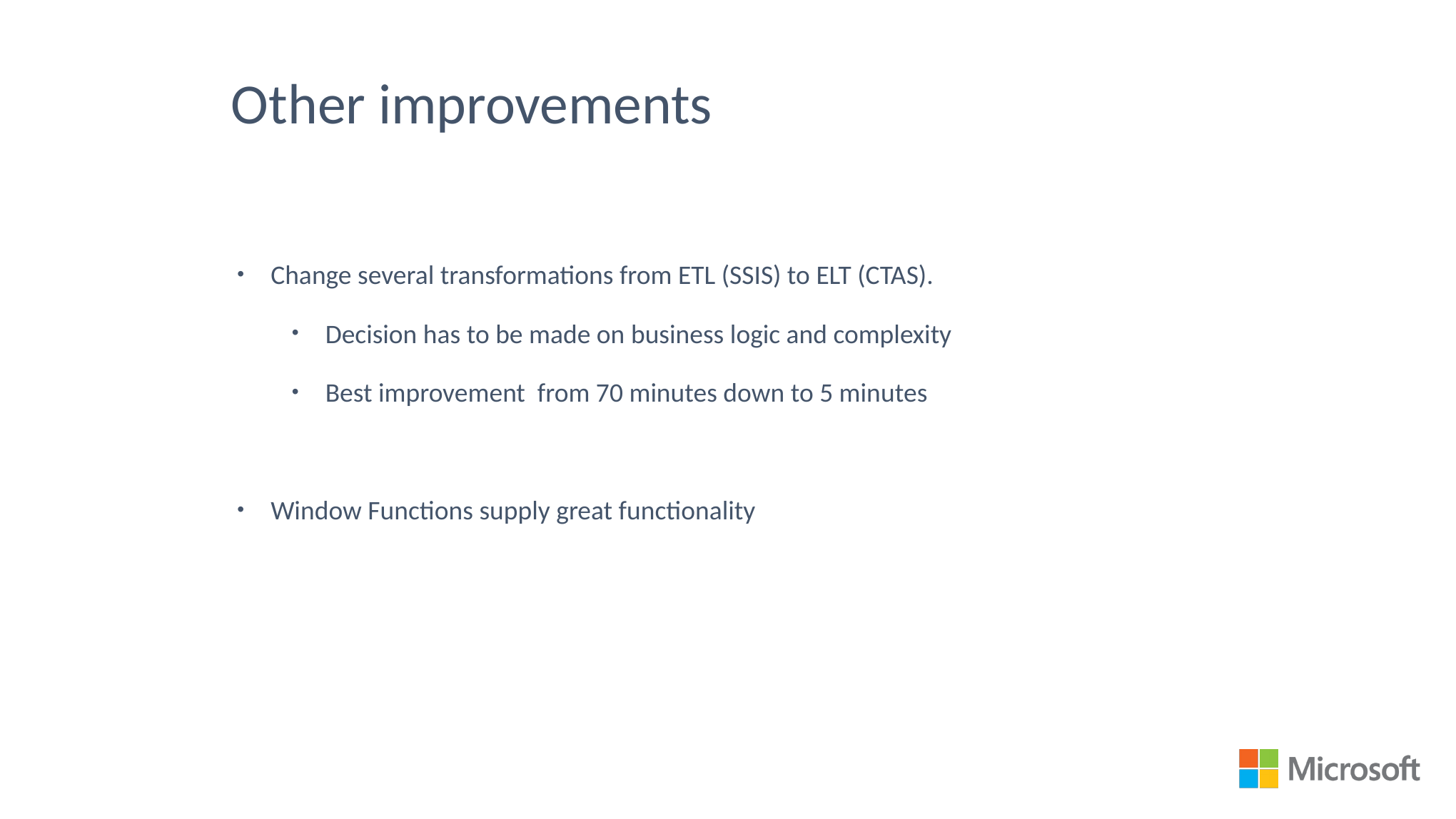

# Other improvements
Change several transformations from ETL (SSIS) to ELT (CTAS).
Decision has to be made on business logic and complexity
Best improvement  from 70 minutes down to 5 minutes

Window Functions supply great functionality

15